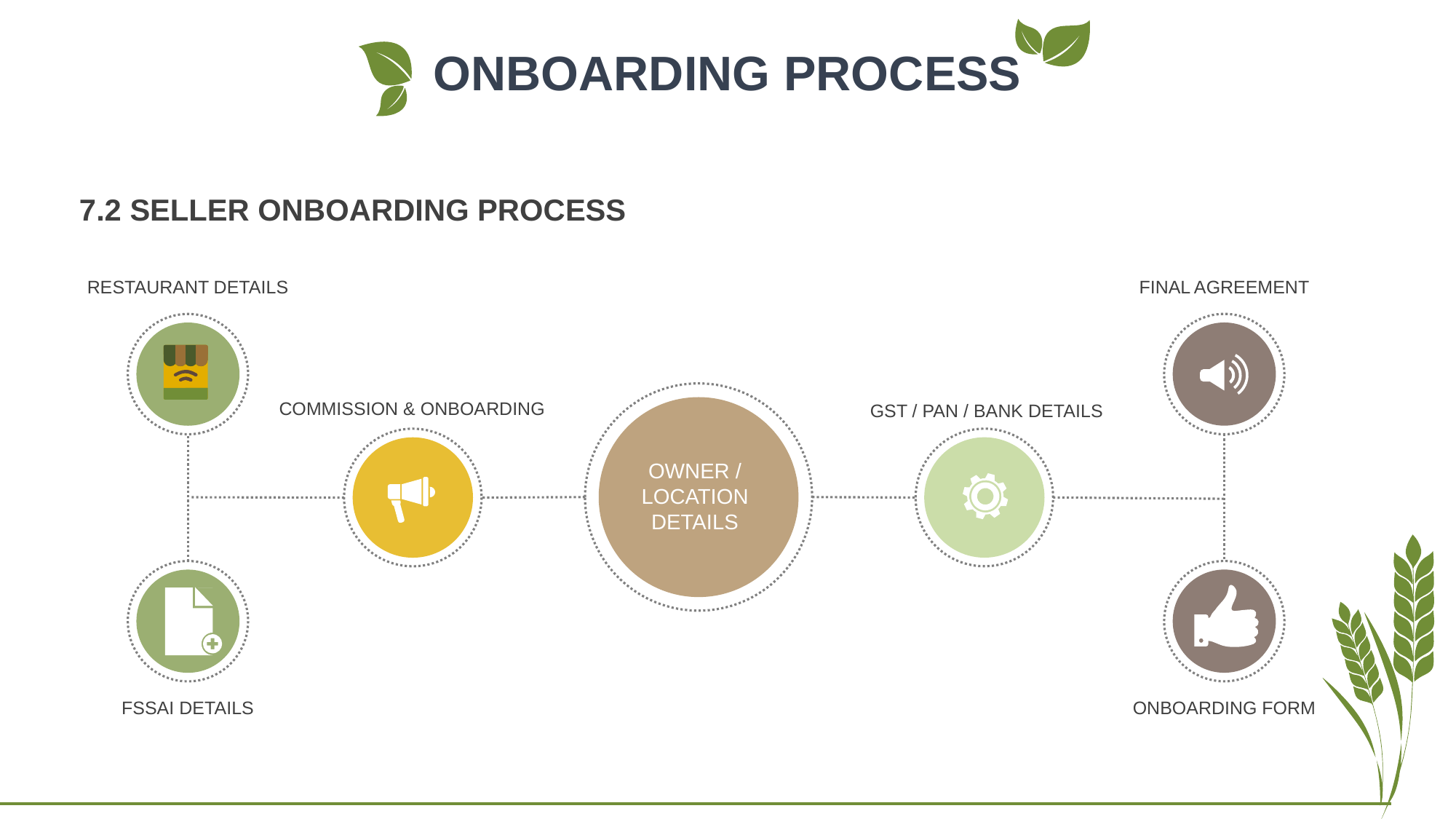

ONBOARDING PROCESS
7.2 SELLER ONBOARDING PROCESS
RESTAURANT DETAILS
FINAL AGREEMENT

COMMISSION & ONBOARDING
GST / PAN / BANK DETAILS

OWNER / LOCATION DETAILS

FSSAI DETAILS
ONBOARDING FORM